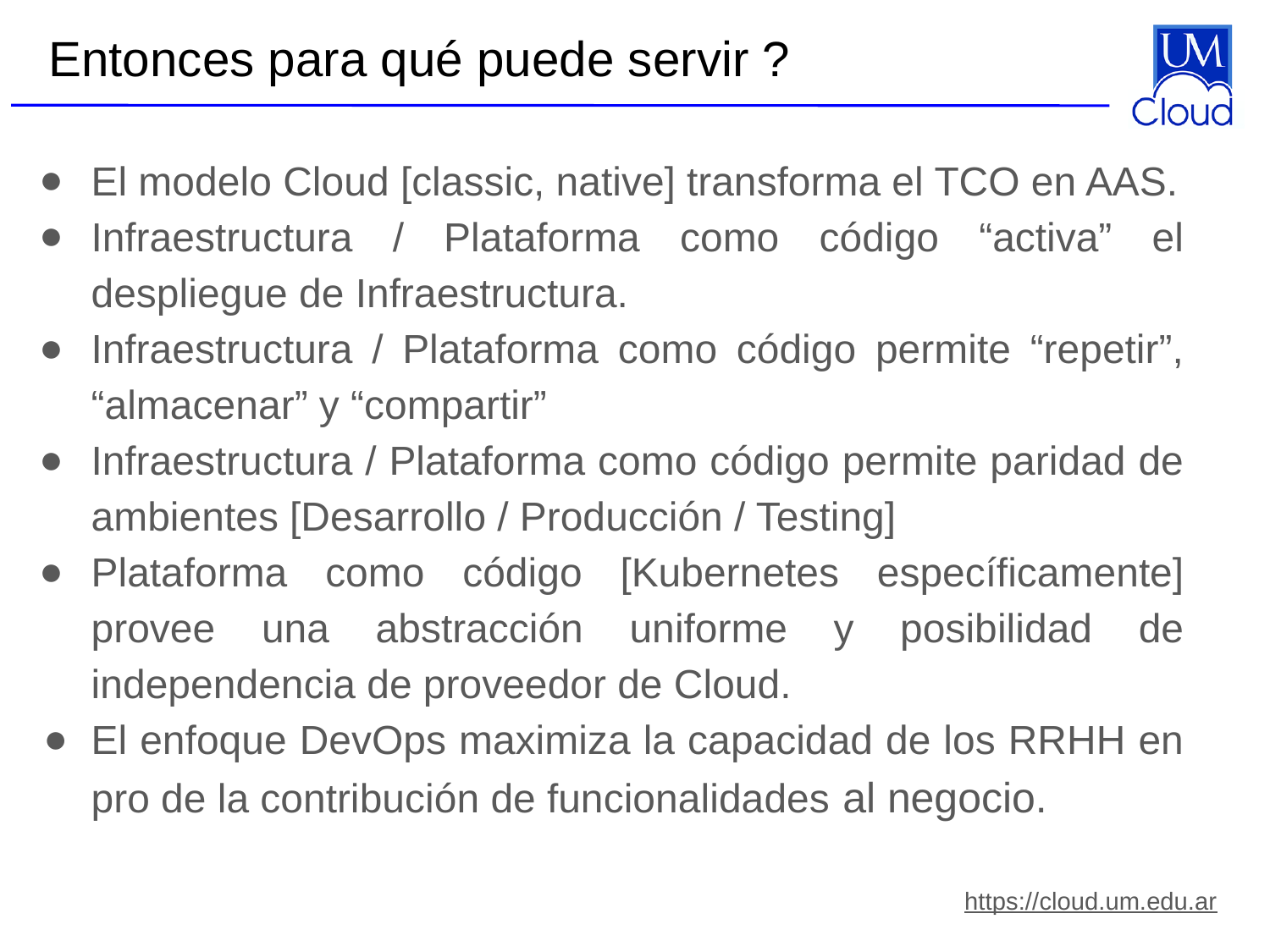

# Entonces para qué puede servir ?
El modelo Cloud [classic, native] transforma el TCO en AAS.
Infraestructura / Plataforma como código “activa” el despliegue de Infraestructura.
Infraestructura / Plataforma como código permite “repetir”, “almacenar” y “compartir”
Infraestructura / Plataforma como código permite paridad de ambientes [Desarrollo / Producción / Testing]
Plataforma como código [Kubernetes específicamente] provee una abstracción uniforme y posibilidad de independencia de proveedor de Cloud.
El enfoque DevOps maximiza la capacidad de los RRHH en pro de la contribución de funcionalidades al negocio.